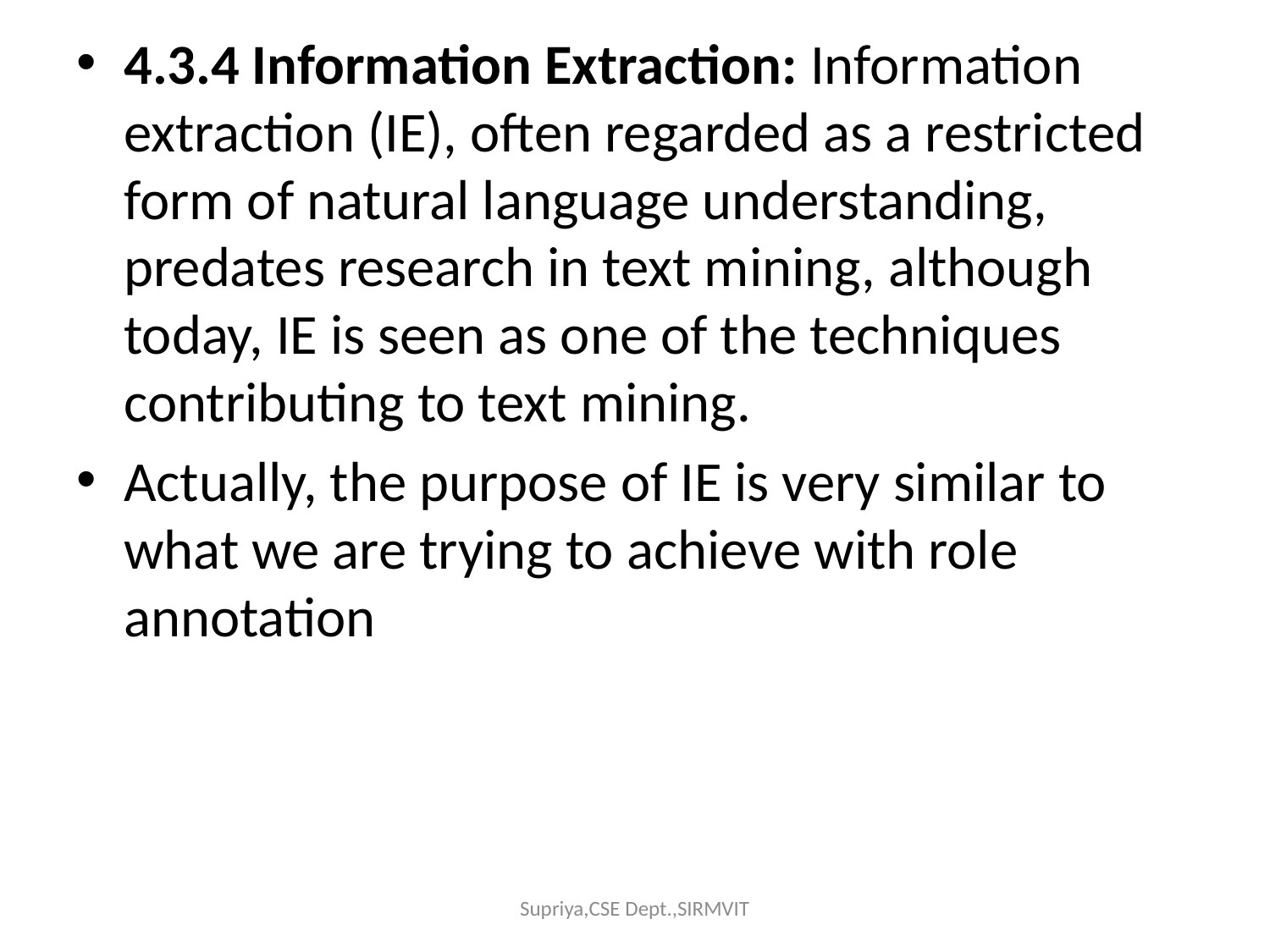

4.3.4 Information Extraction: Information extraction (IE), often regarded as a restricted form of natural language understanding, predates research in text mining, although today, IE is seen as one of the techniques contributing to text mining.
Actually, the purpose of IE is very similar to what we are trying to achieve with role annotation
Supriya,CSE Dept.,SIRMVIT